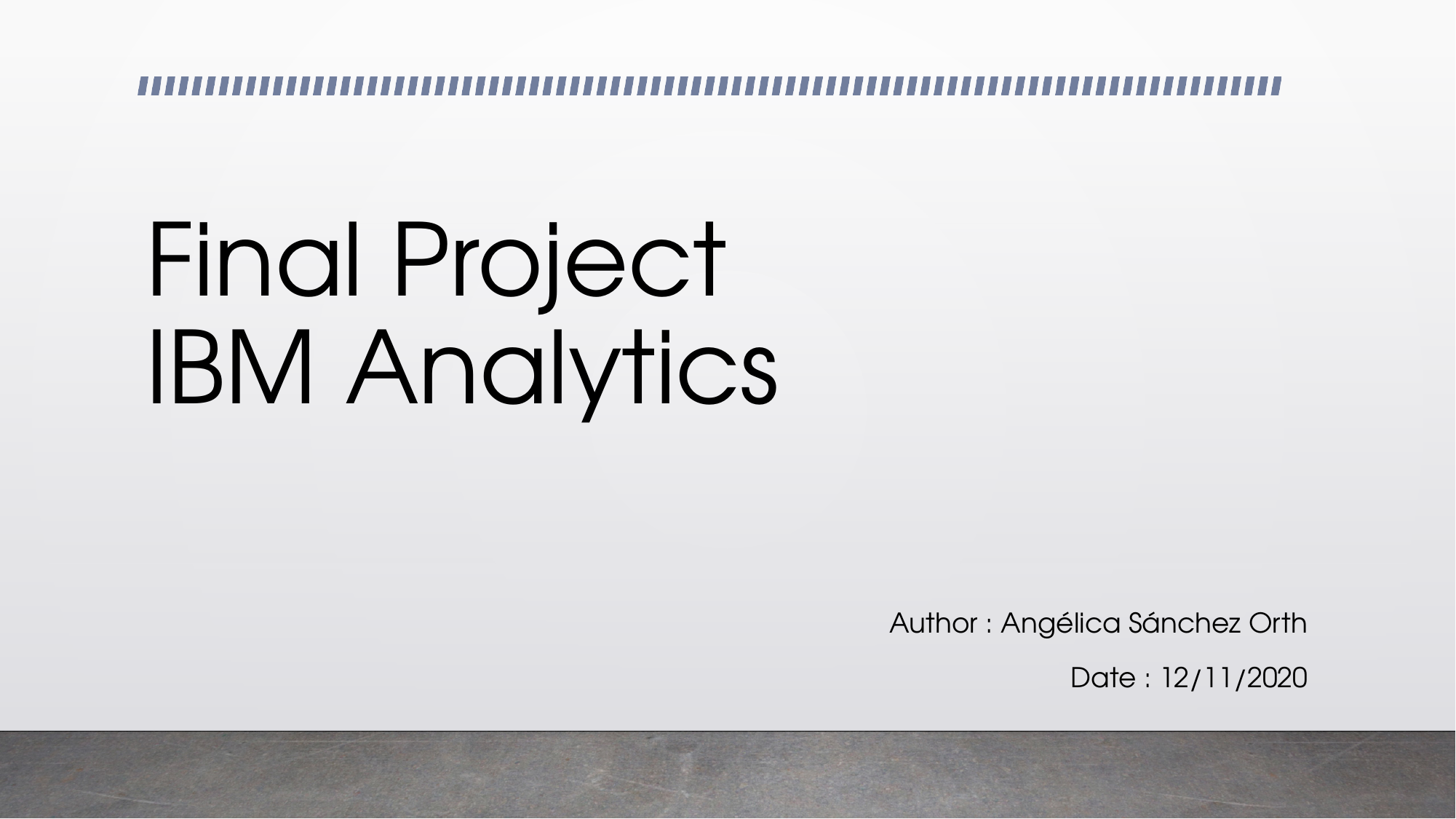

# Final Project IBM Analytics
Author : Angélica Sánchez Orth
Date : 12/11/2020